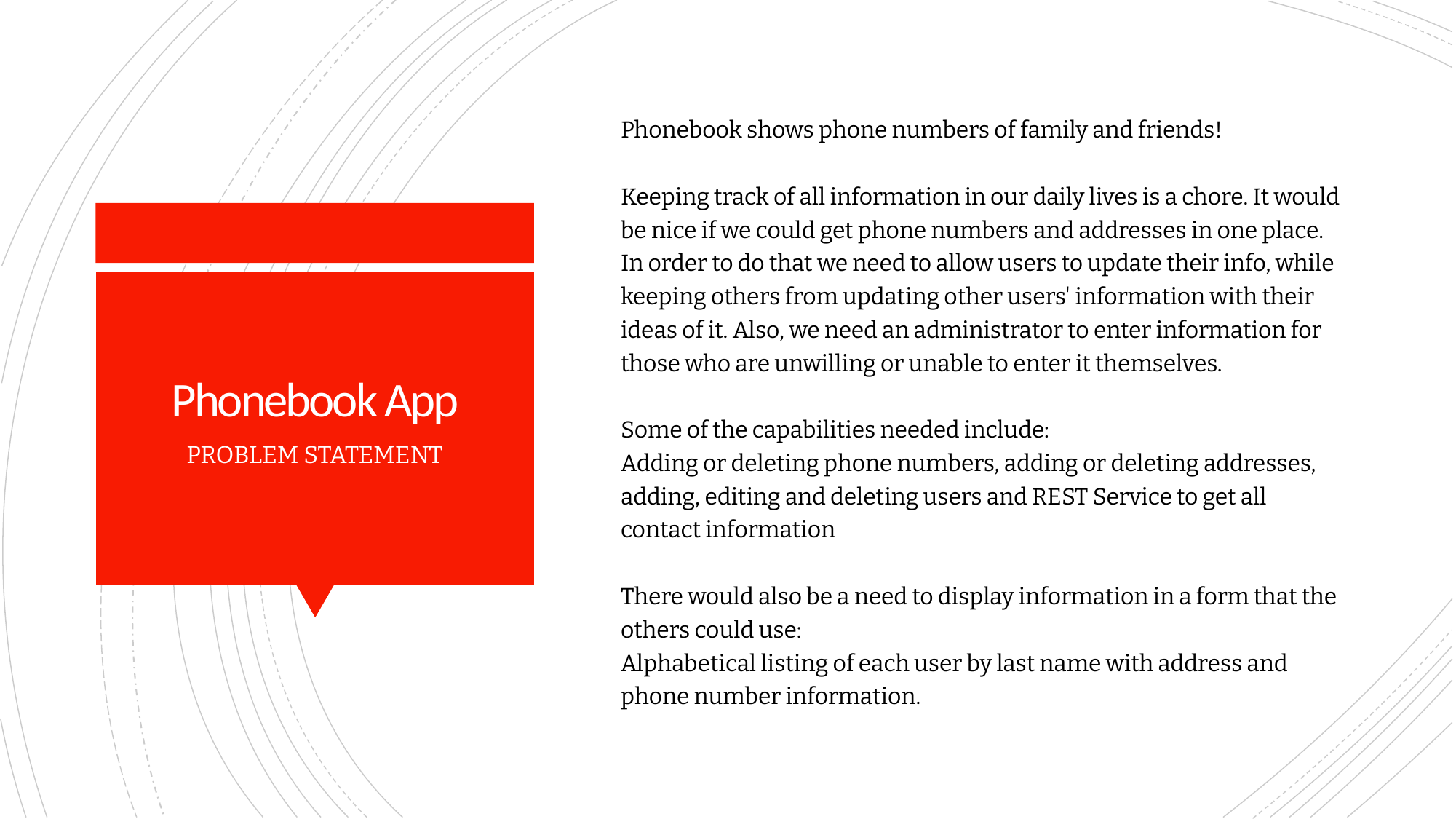

Phonebook shows phone numbers of family and friends!

Keeping track of all information in our daily lives is a chore. It would be nice if we could get phone numbers and addresses in one place. In order to do that we need to allow users to update their info, while keeping others from updating other users' information with their ideas of it. Also, we need an administrator to enter information for those who are unwilling or unable to enter it themselves.

Some of the capabilities needed include:
Adding or deleting phone numbers, adding or deleting addresses, adding, editing and deleting users and REST Service to get all contact information

There would also be a need to display information in a form that the others could use:
Alphabetical listing of each user by last name with address and phone number information.
# Phonebook App
PROBLEM STATEMENT